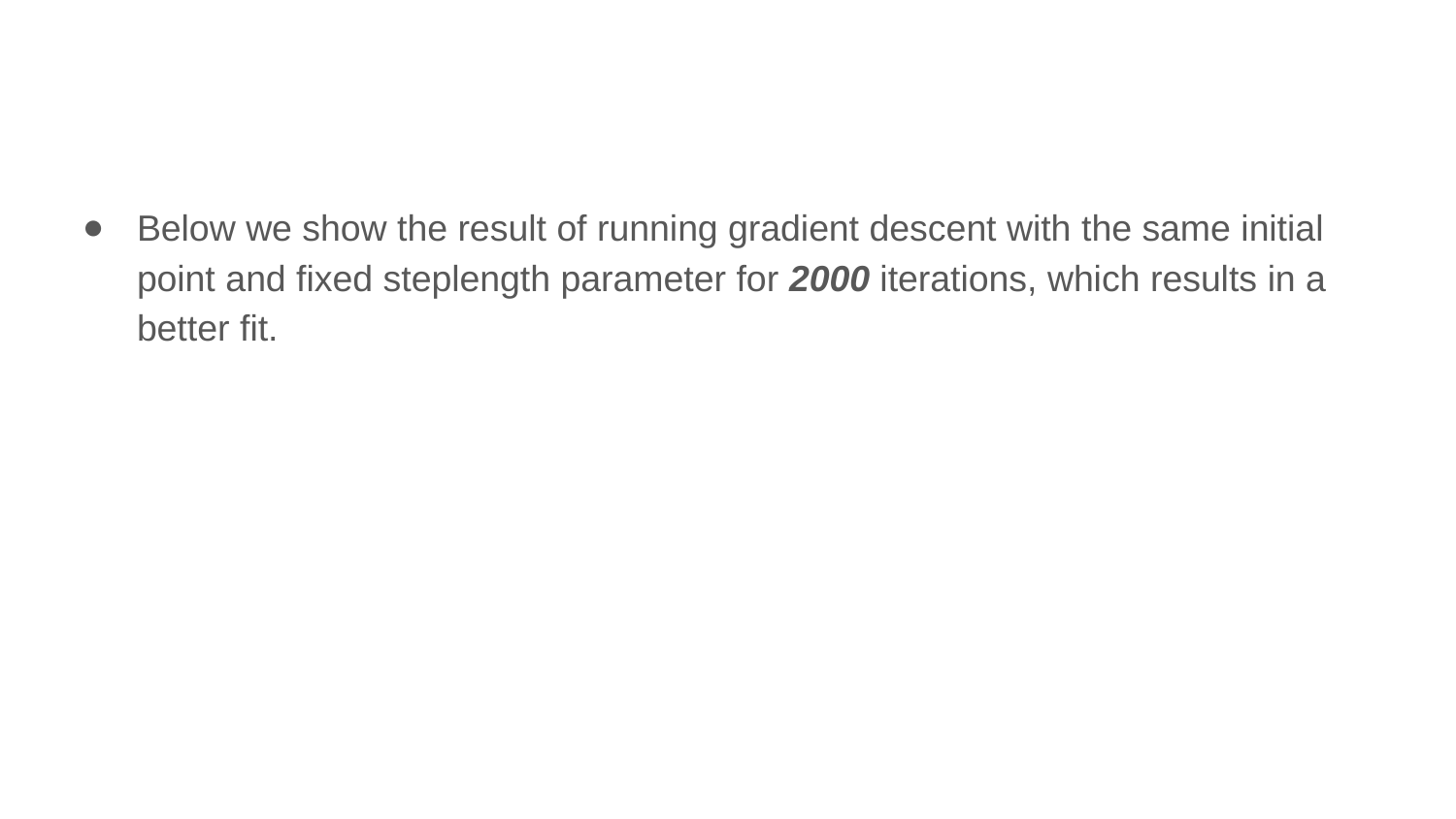

Below we show the result of running gradient descent with the same initial point and fixed steplength parameter for 2000 iterations, which results in a better fit.